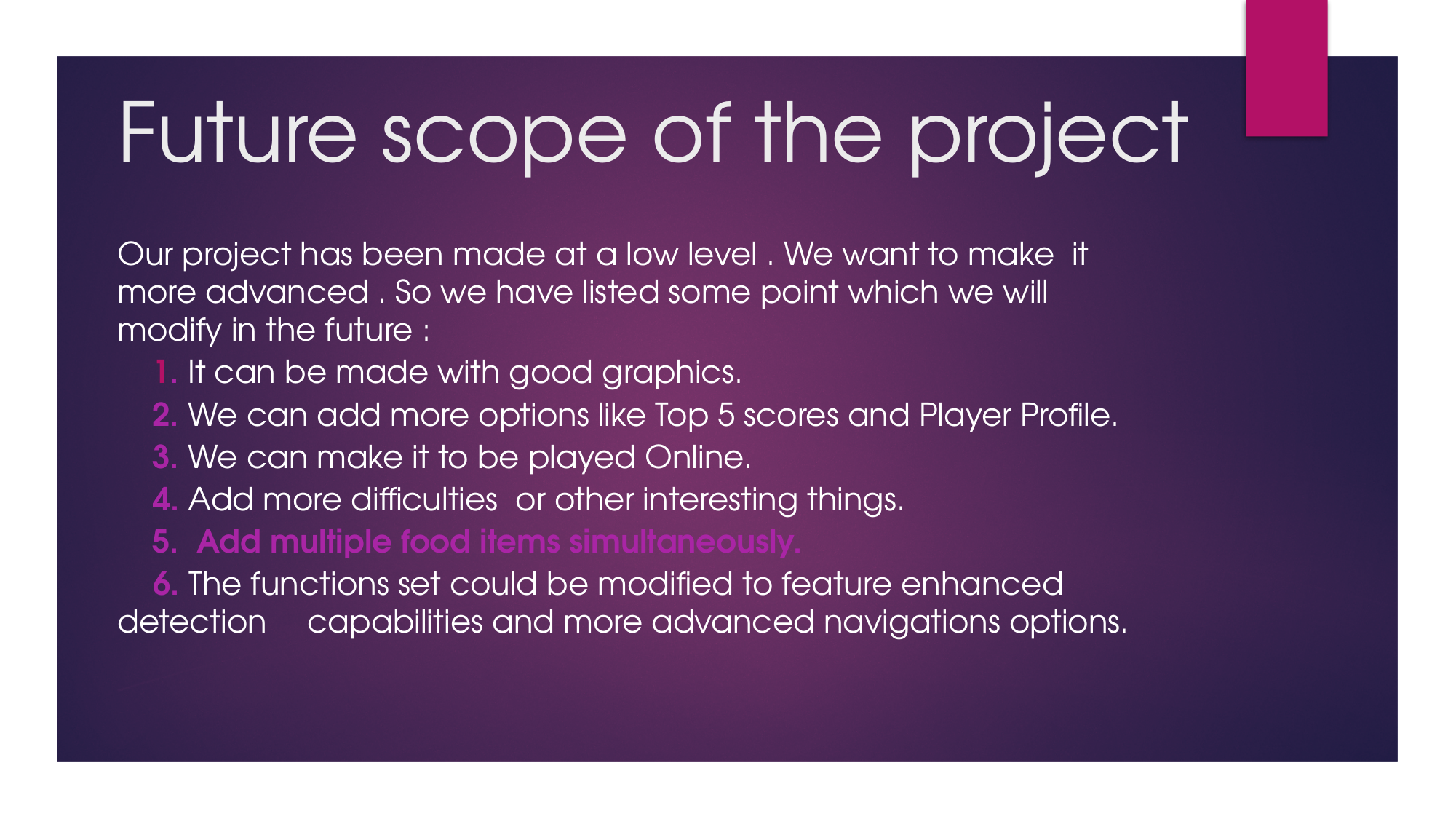

# Future scope of the project
Our project has been made at a low level . We want to make  it more advanced . So we have listed some point which we will modify in the future :
    1. It can be made with good graphics.
    2. We can add more options like Top 5 scores and Player Profile.
    3. We can make it to be played Online.
    4. Add more difficulties  or other interesting things.
    5.  Add multiple food items simultaneously.
    6. The functions set could be modified to feature enhanced detection 	capabilities and more advanced navigations options.